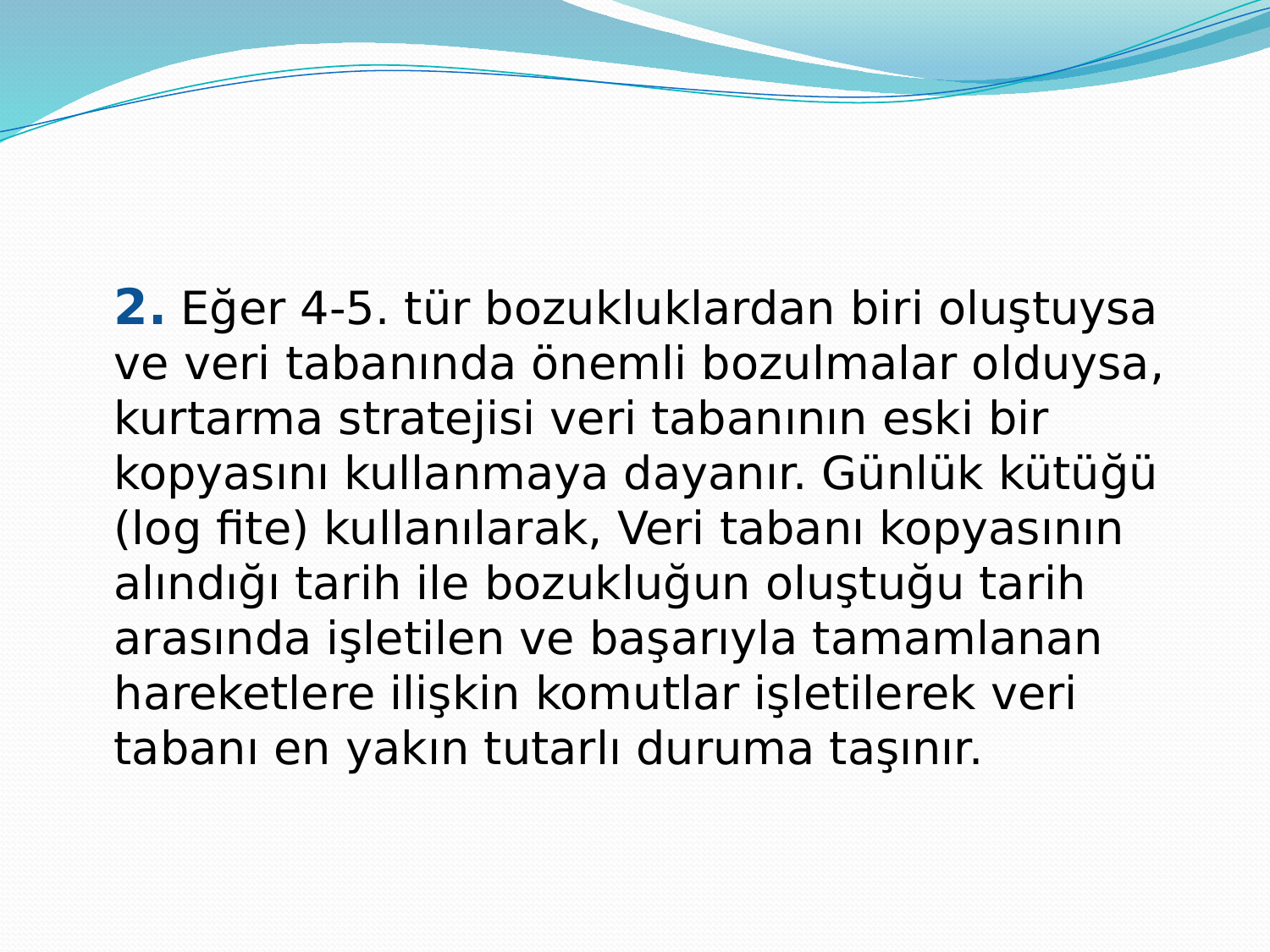

#
	2. Eğer 4-5. tür bozukluklardan biri oluştuysa ve veri tabanında önemli bozulmalar olduysa, kurtarma stratejisi veri tabanının eski bir kopyasını kullanmaya dayanır. Günlük kütüğü (log fite) kullanılarak, Veri tabanı kopyasının alındığı tarih ile bozukluğun oluştuğu tarih arasında işletilen ve başarıyla tamamlanan hareketlere ilişkin komutlar işletilerek veri tabanı en yakın tutarlı duruma taşınır.